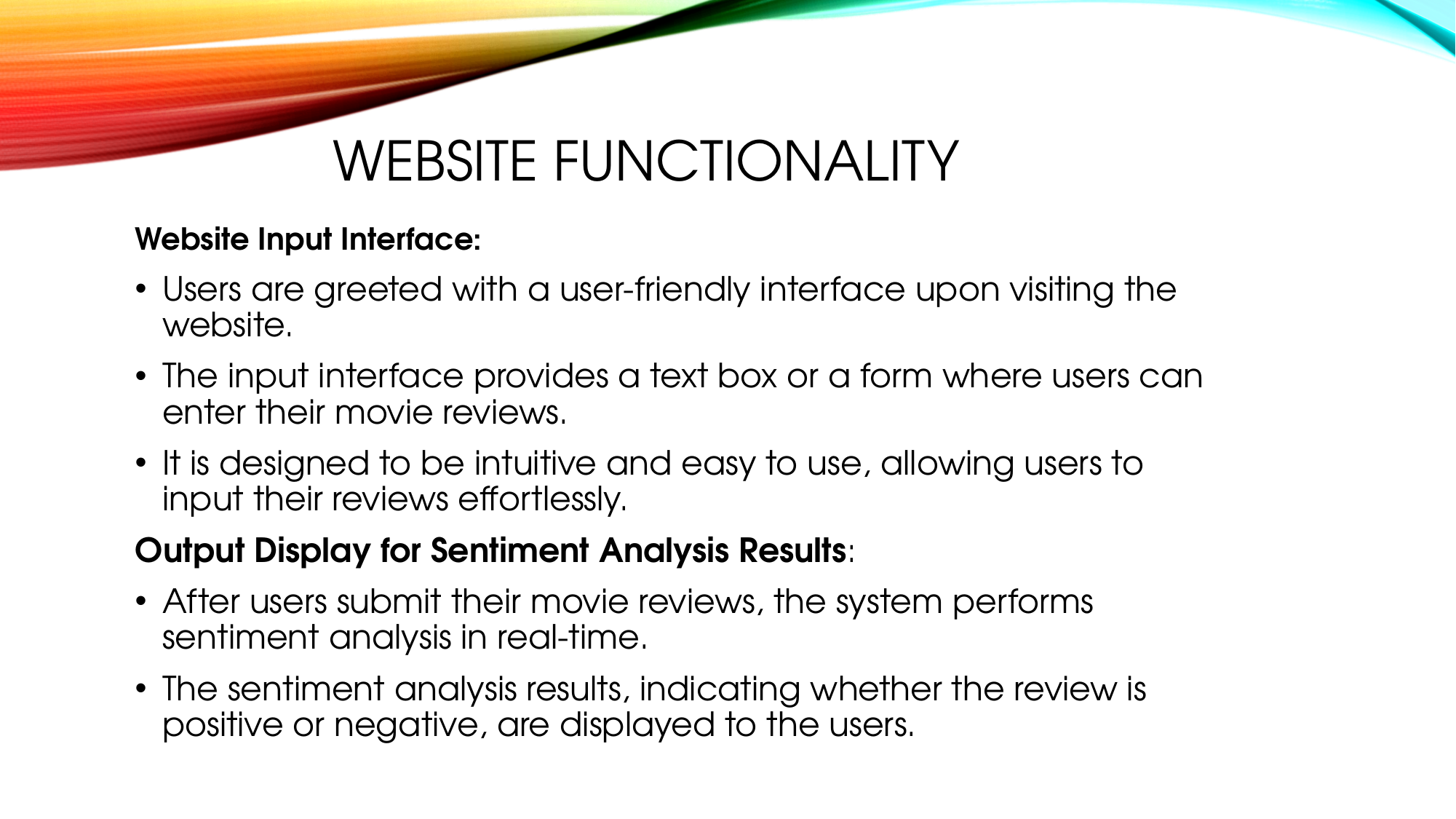

# Website functionality
Website Input Interface:
Users are greeted with a user-friendly interface upon visiting the website.
The input interface provides a text box or a form where users can enter their movie reviews.
It is designed to be intuitive and easy to use, allowing users to input their reviews effortlessly.
Output Display for Sentiment Analysis Results:
After users submit their movie reviews, the system performs sentiment analysis in real-time.
The sentiment analysis results, indicating whether the review is positive or negative, are displayed to the users.